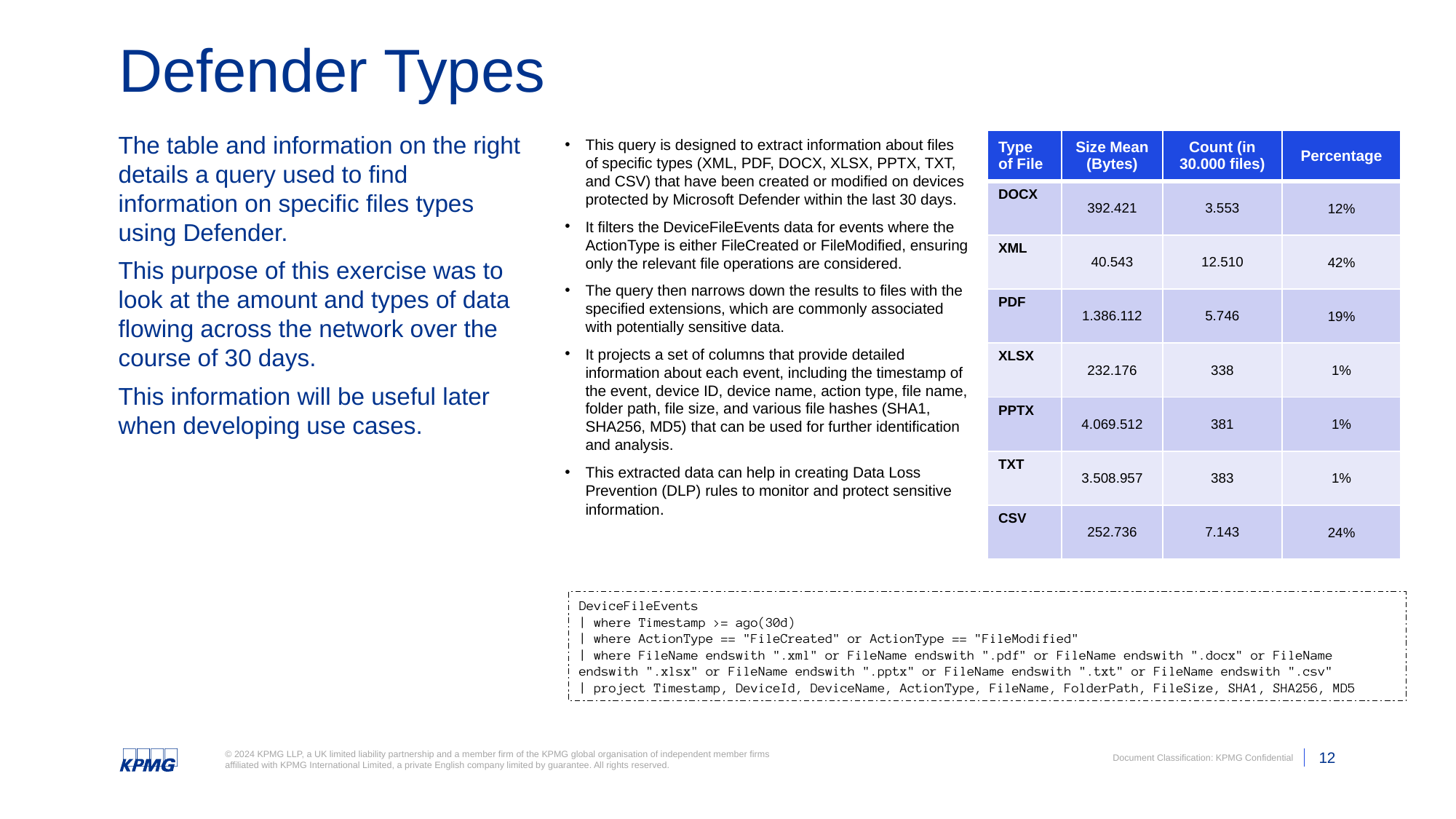

# Defender Types
The table and information on the right details a query used to find information on specific files types using Defender.
This purpose of this exercise was to look at the amount and types of data flowing across the network over the course of 30 days.
This information will be useful later when developing use cases.
This query is designed to extract information about files of specific types (XML, PDF, DOCX, XLSX, PPTX, TXT, and CSV) that have been created or modified on devices protected by Microsoft Defender within the last 30 days.
It filters the DeviceFileEvents data for events where the ActionType is either FileCreated or FileModified, ensuring only the relevant file operations are considered.
The query then narrows down the results to files with the specified extensions, which are commonly associated with potentially sensitive data.
It projects a set of columns that provide detailed information about each event, including the timestamp of the event, device ID, device name, action type, file name, folder path, file size, and various file hashes (SHA1, SHA256, MD5) that can be used for further identification and analysis.
This extracted data can help in creating Data Loss Prevention (DLP) rules to monitor and protect sensitive information.
| Type of File | Size Mean (Bytes) | Count (in 30.000 files) | Percentage |
| --- | --- | --- | --- |
| DOCX | 392.421 | 3.553 | 12% |
| XML | 40.543 | 12.510 | 42% |
| PDF | 1.386.112 | 5.746 | 19% |
| XLSX | 232.176 | 338 | 1% |
| PPTX | 4.069.512 | 381 | 1% |
| TXT | 3.508.957 | 383 | 1% |
| CSV | 252.736 | 7.143 | 24% |
DeviceFileEvents
| where Timestamp >= ago(30d)
| where ActionType == "FileCreated" or ActionType == "FileModified"
| where FileName endswith ".xml" or FileName endswith ".pdf" or FileName endswith ".docx" or FileName endswith ".xlsx" or FileName endswith ".pptx" or FileName endswith ".txt" or FileName endswith ".csv"
| project Timestamp, DeviceId, DeviceName, ActionType, FileName, FolderPath, FileSize, SHA1, SHA256, MD5
Please Note: Document classification is not to be removed.